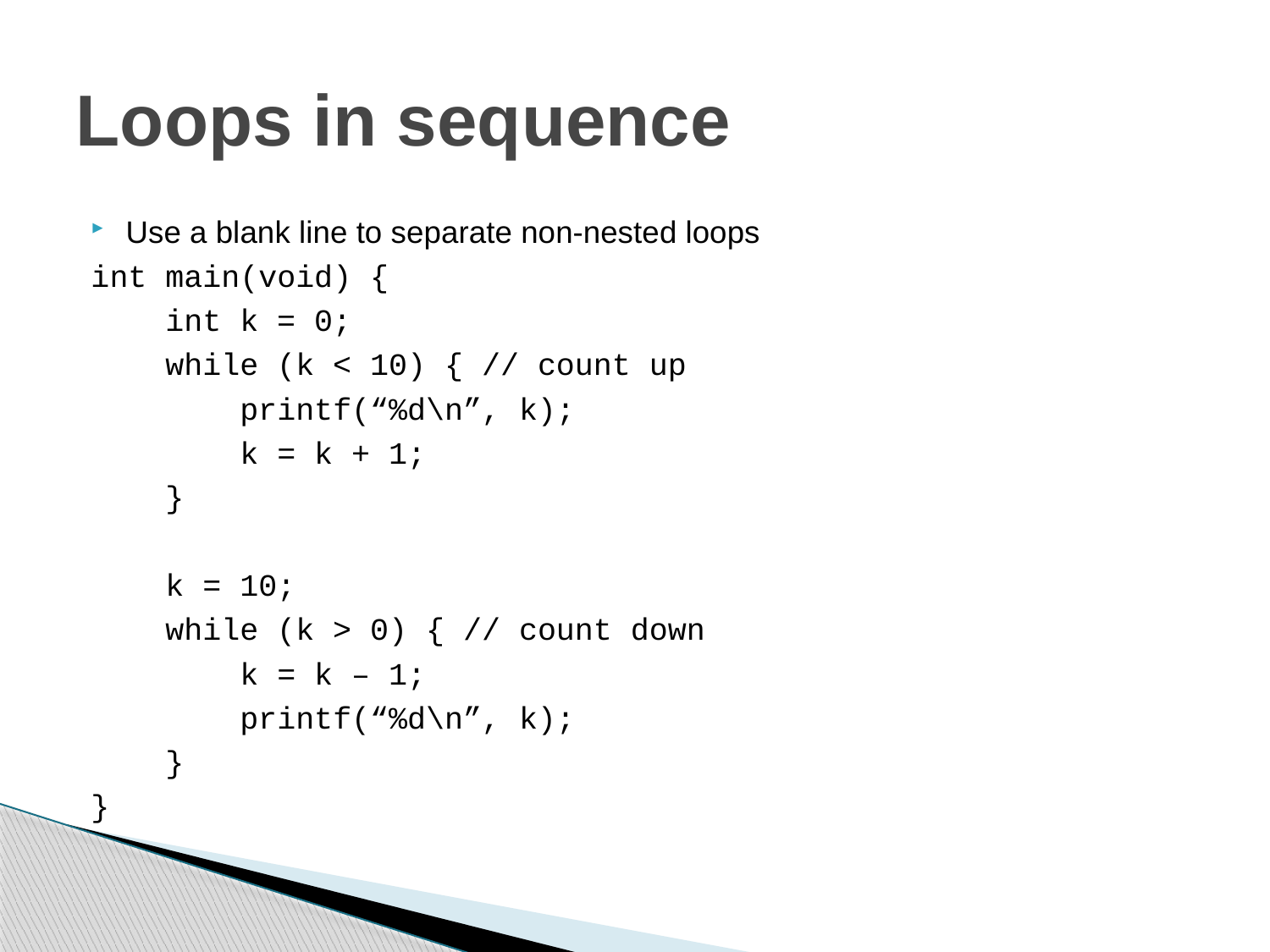

# Loops in sequence
Use a blank line to separate non-nested loops
int main(void) {
    int k = 0;
    while (k < 10) { // count up
        printf(“%d\n”, k);
        k = k + 1;
    }

    k = 10;
    while (k > 0) { // count down
        k = k – 1;
        printf(“%d\n”, k);
    }
}